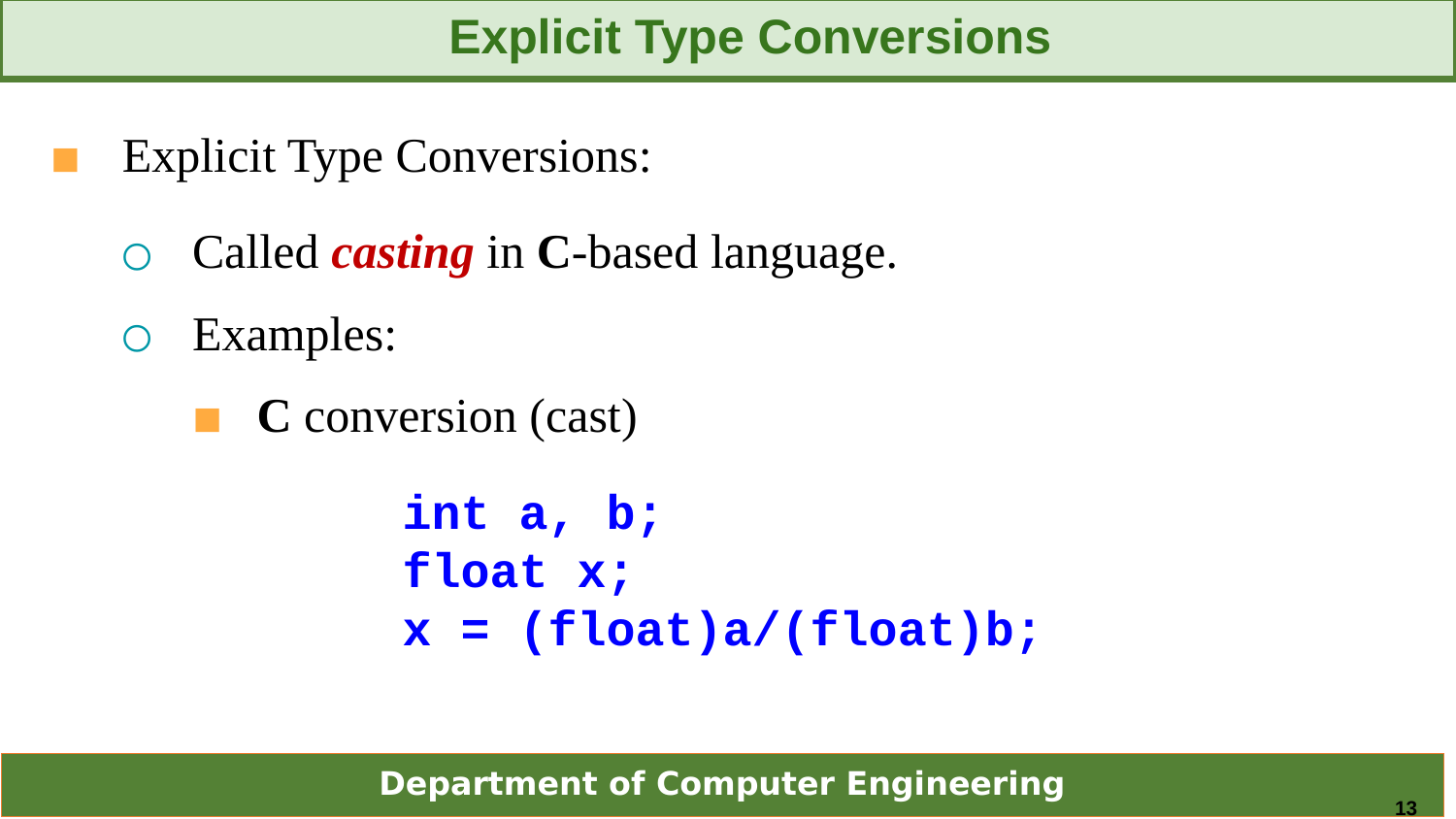

Explicit Type Conversions
Explicit Type Conversions:

Called casting in C-based language.

Examples:

C conversion (cast)

		int a, b;
	float x;
	x = (float)a/(float)b;

13